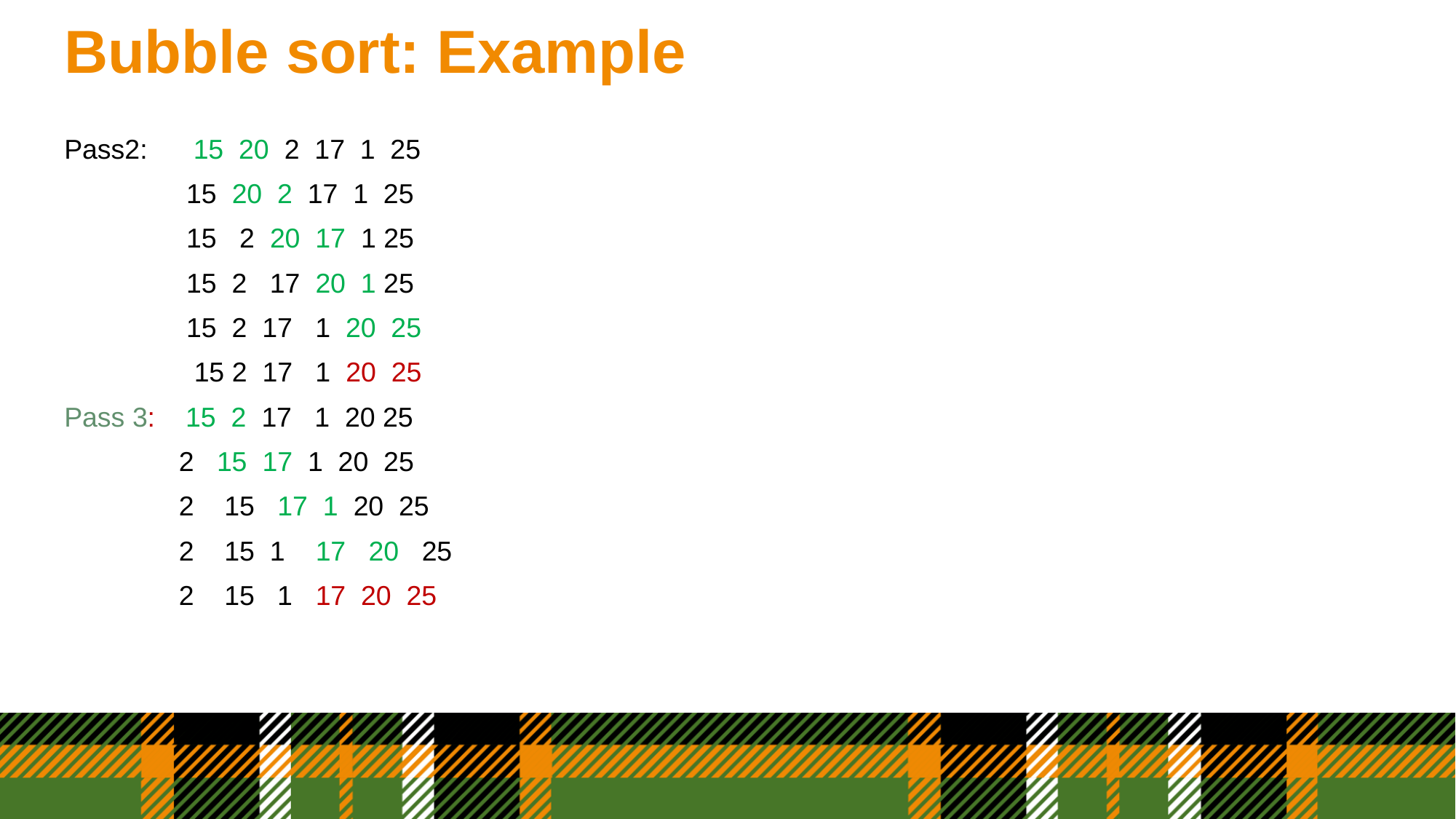

# Bubble sort: Example
Pass2:      15  20  2  17  1  25
                15  20  2  17  1  25
                15   2  20  17  1 25
                15  2   17  20  1 25
                15  2  17   1  20  25
                 15 2  17   1  20  25
Pass 3:    15  2  17   1  20 25
               2   15  17  1  20  25
               2    15   17  1  20  25
               2    15  1    17   20   25
               2    15   1   17  20  25